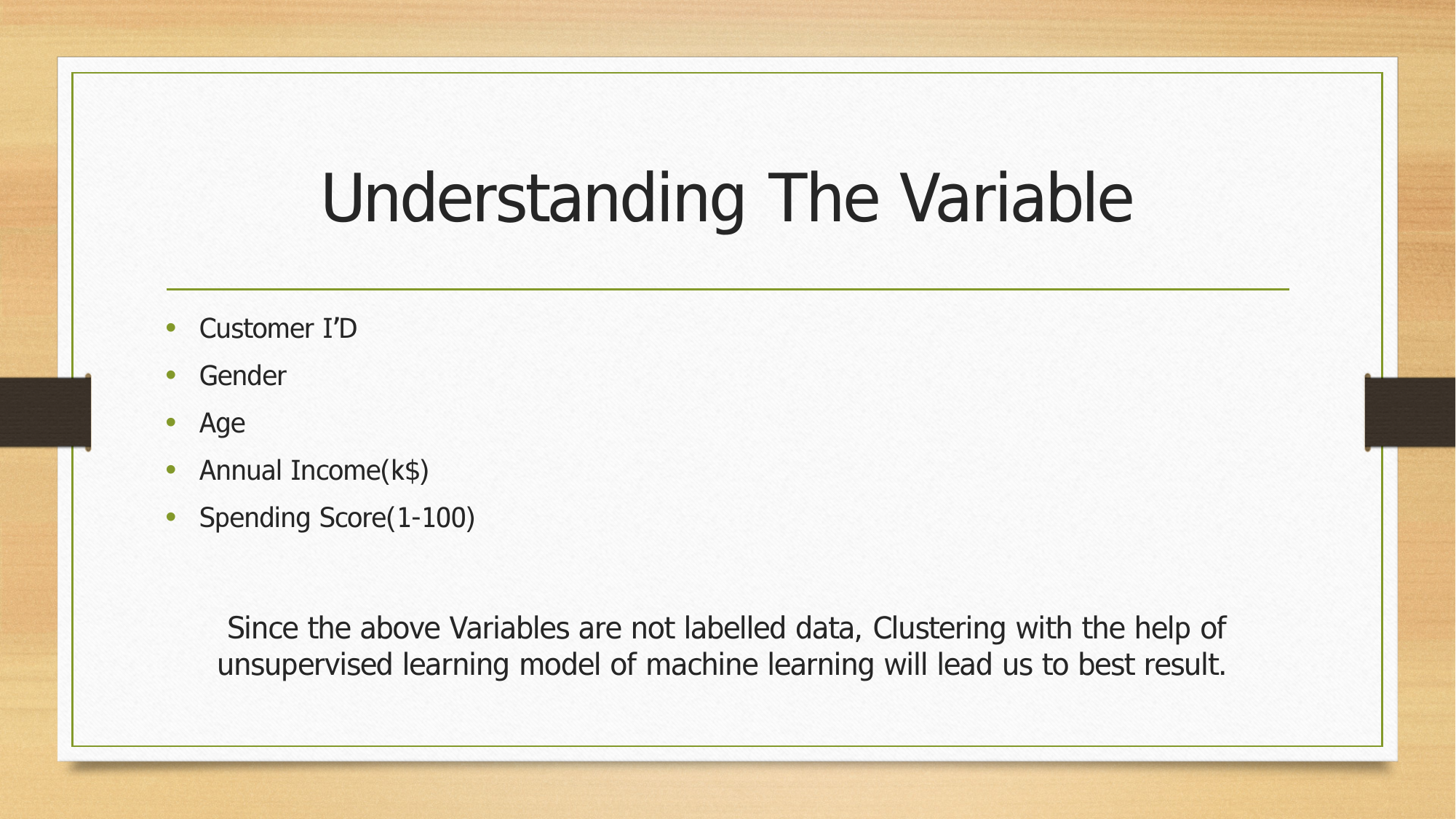

# Understanding The Variable
Customer I’D
Gender
Age
Annual Income(k$)
Spending Score(1-100)

Since the above Variables are not labelled data, Clustering with the help of unsupervised learning model of machine learning will lead us to best result.